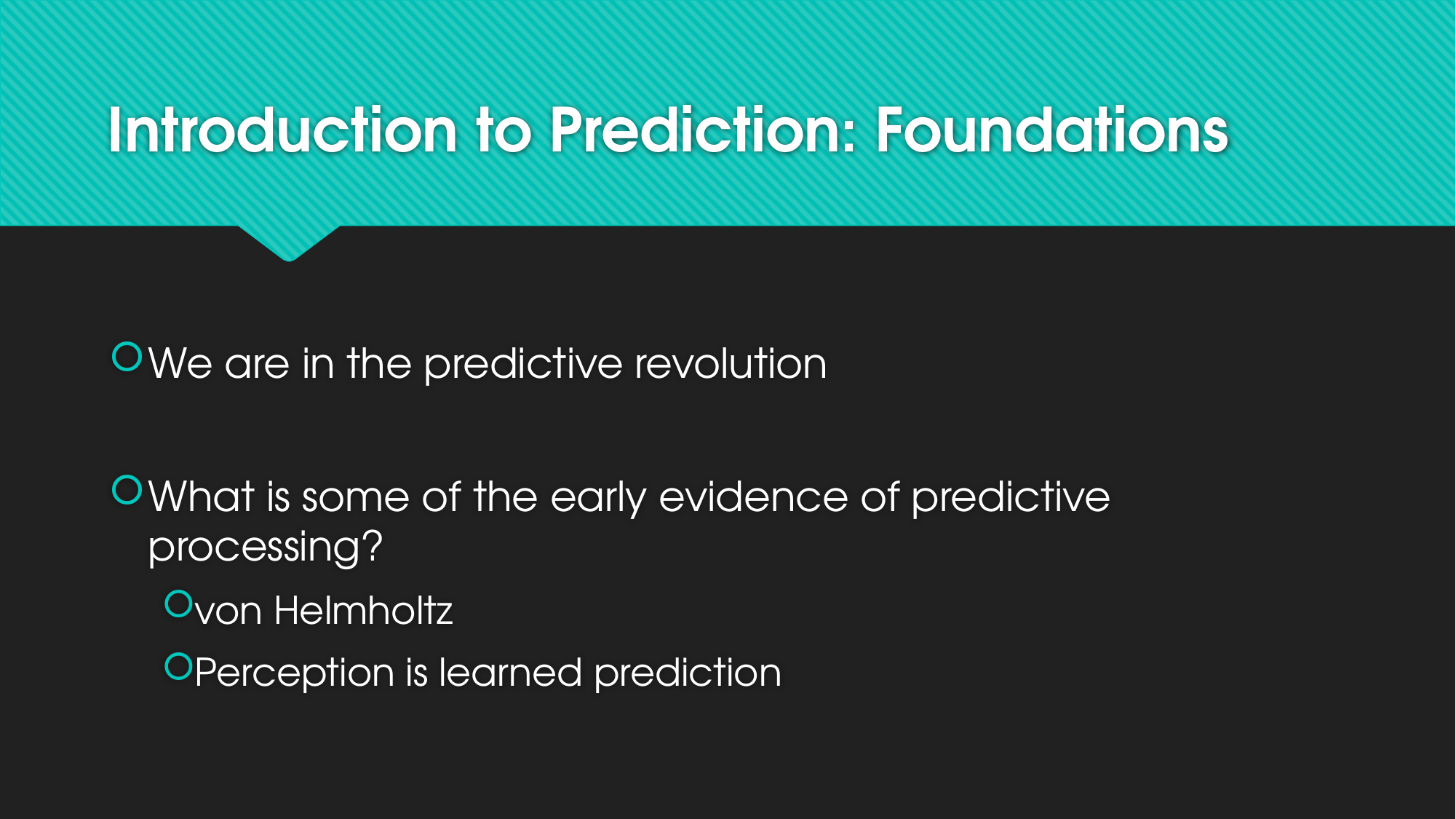

# Introduction to Prediction: Foundations

We are in the predictive revolution

What is some of the early evidence of predictive processing?
von Helmholtz
Perception is learned prediction